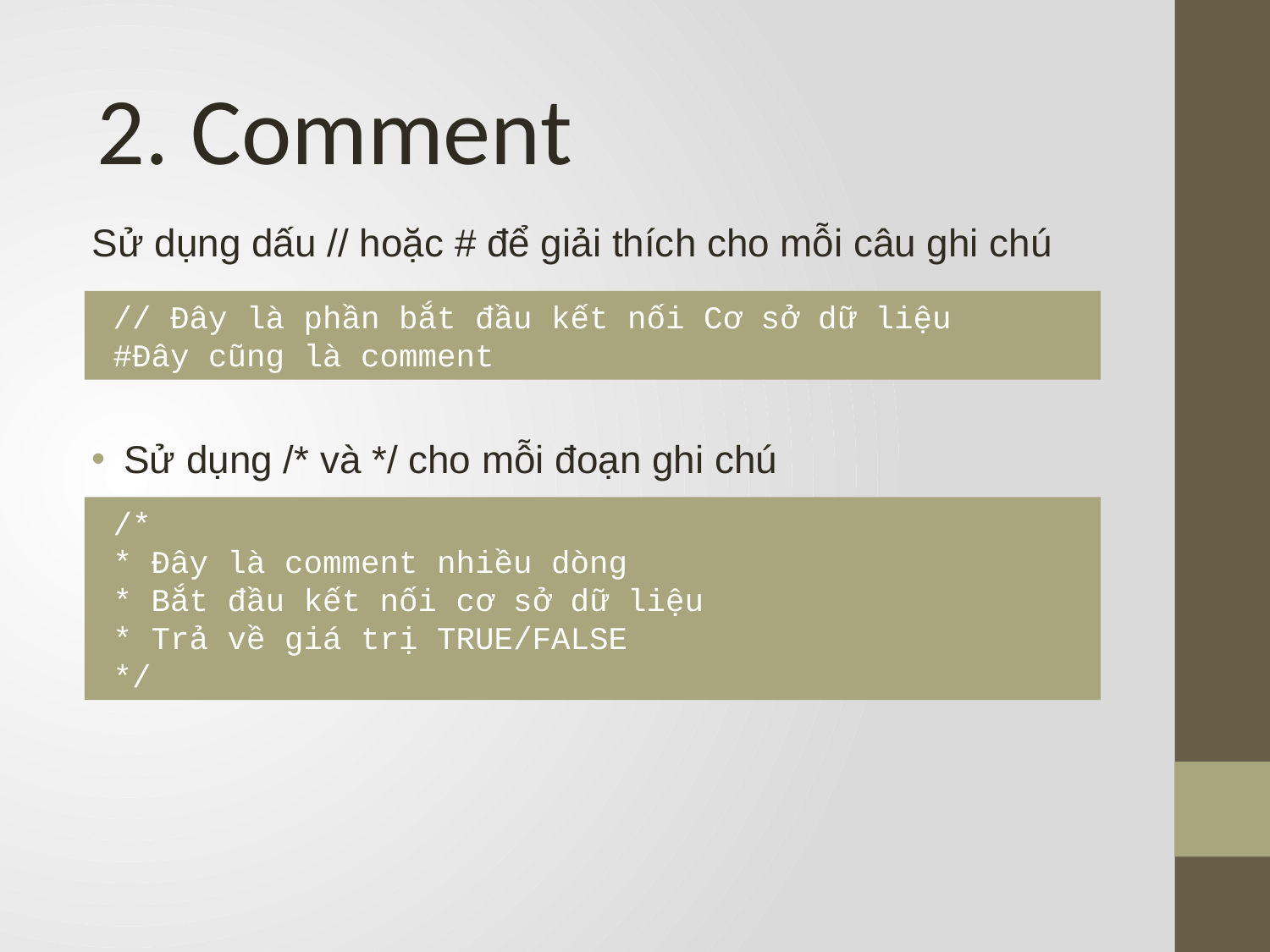

2. Comment
Sử dụng dấu // hoặc # để giải thích cho mỗi câu ghi chú

Sử dụng /* và */ cho mỗi đoạn ghi chú

// Đây là phần bắt đầu kết nối Cơ sở dữ liệu
#Đây cũng là comment
/*
* Đây là comment nhiều dòng
* Bắt đầu kết nối cơ sở dữ liệu
* Trả về giá trị TRUE/FALSE
*/